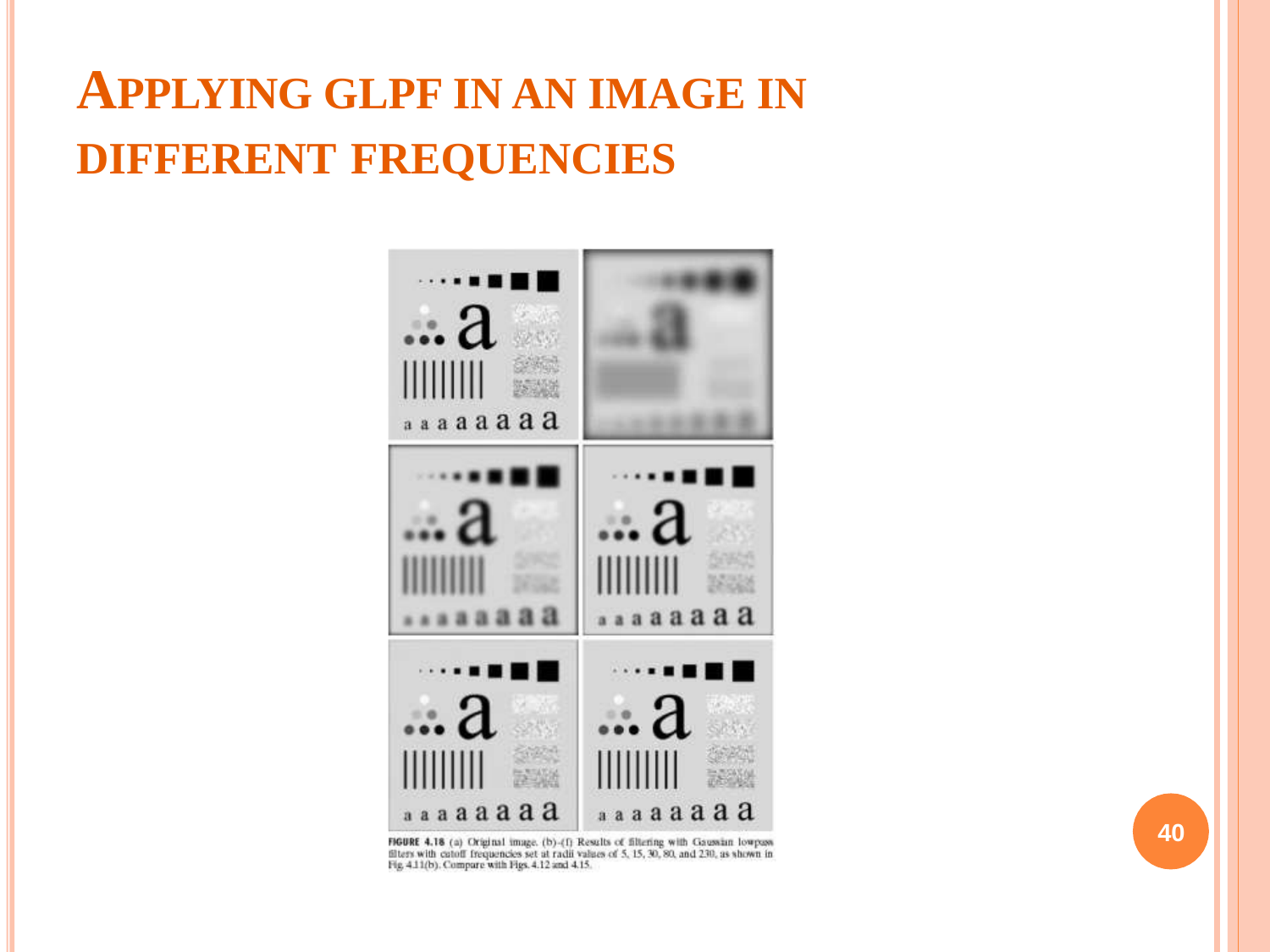

# APPLYING GLPF IN AN IMAGE IN  DIFFERENT FREQUENCIES

40